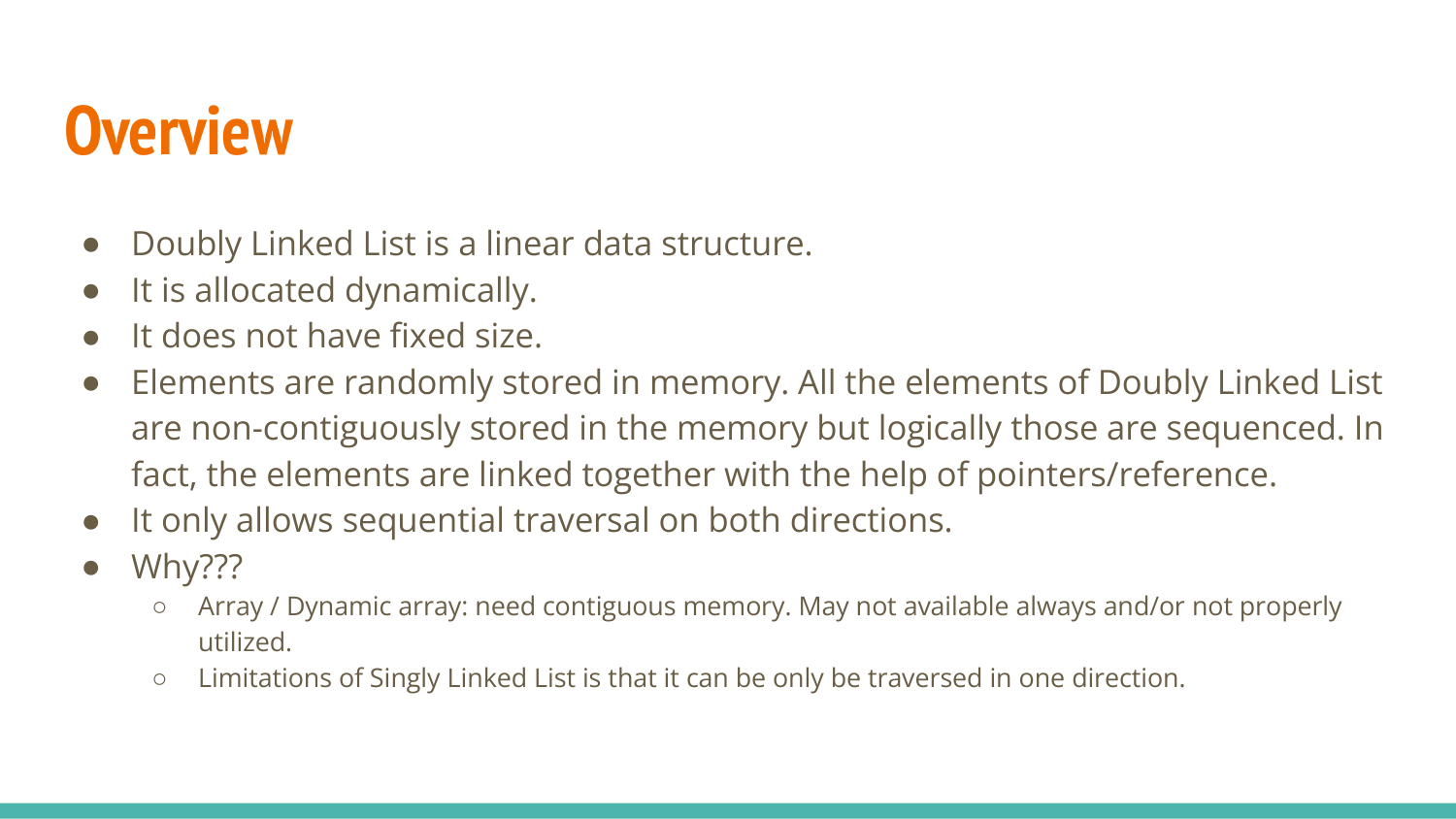

# Overview
Doubly Linked List is a linear data structure.
It is allocated dynamically.
It does not have fixed size.
Elements are randomly stored in memory. All the elements of Doubly Linked List are non-contiguously stored in the memory but logically those are sequenced. In fact, the elements are linked together with the help of pointers/reference.
It only allows sequential traversal on both directions.
Why???
Array / Dynamic array: need contiguous memory. May not available always and/or not properly utilized.
Limitations of Singly Linked List is that it can be only be traversed in one direction.